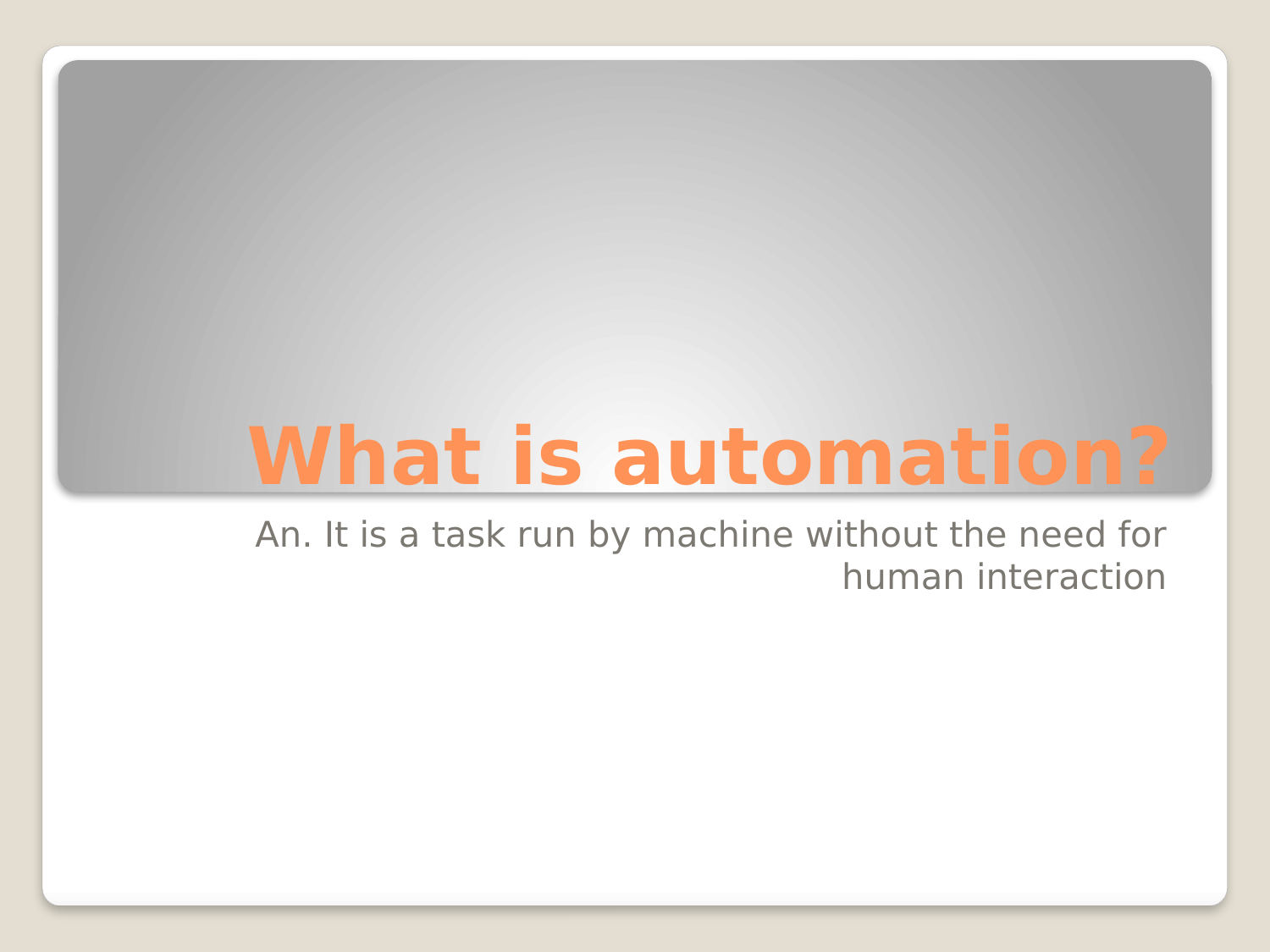

# What is automation?
An. It is a task run by machine without the need for human interaction